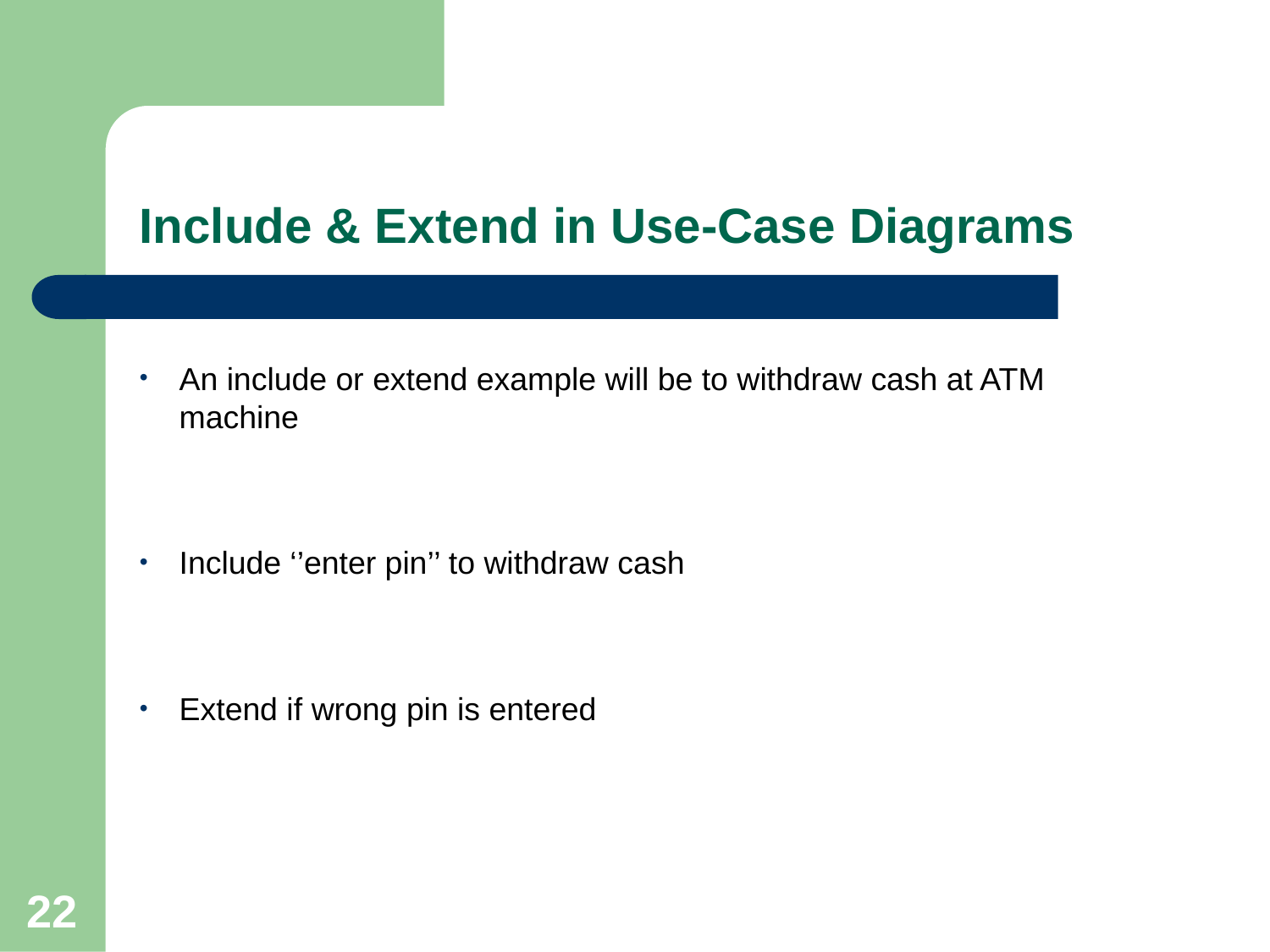

Include & Extend in Use-Case Diagrams
An include or extend example will be to withdraw cash at ATM machine

Include ‘’enter pin’’ to withdraw cash

Extend if wrong pin is entered

22